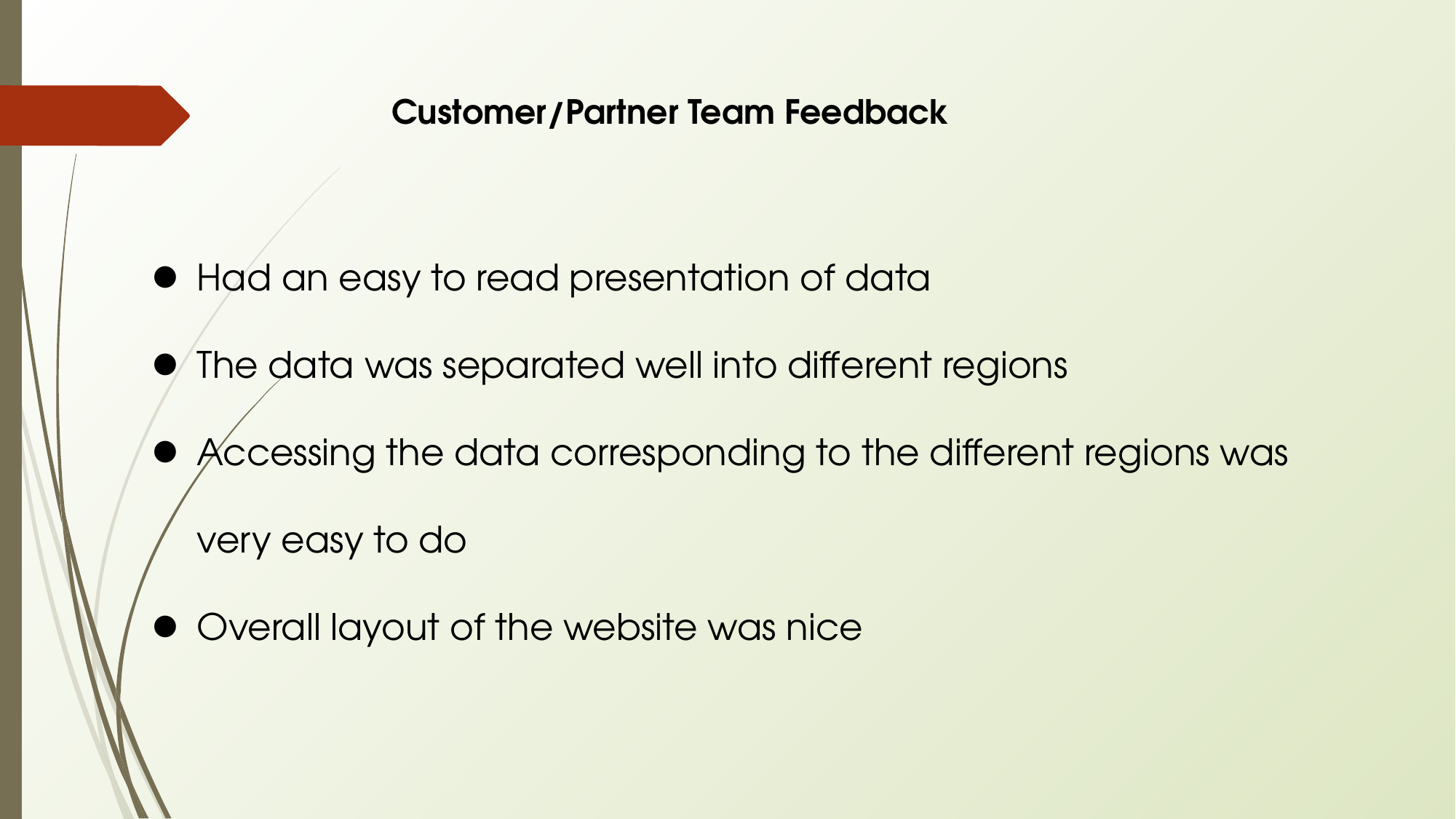

Customer/Partner Team Feedback

Had an easy to read presentation of data
The data was separated well into different regions
Accessing the data corresponding to the different regions was very easy to do
Overall layout of the website was nice